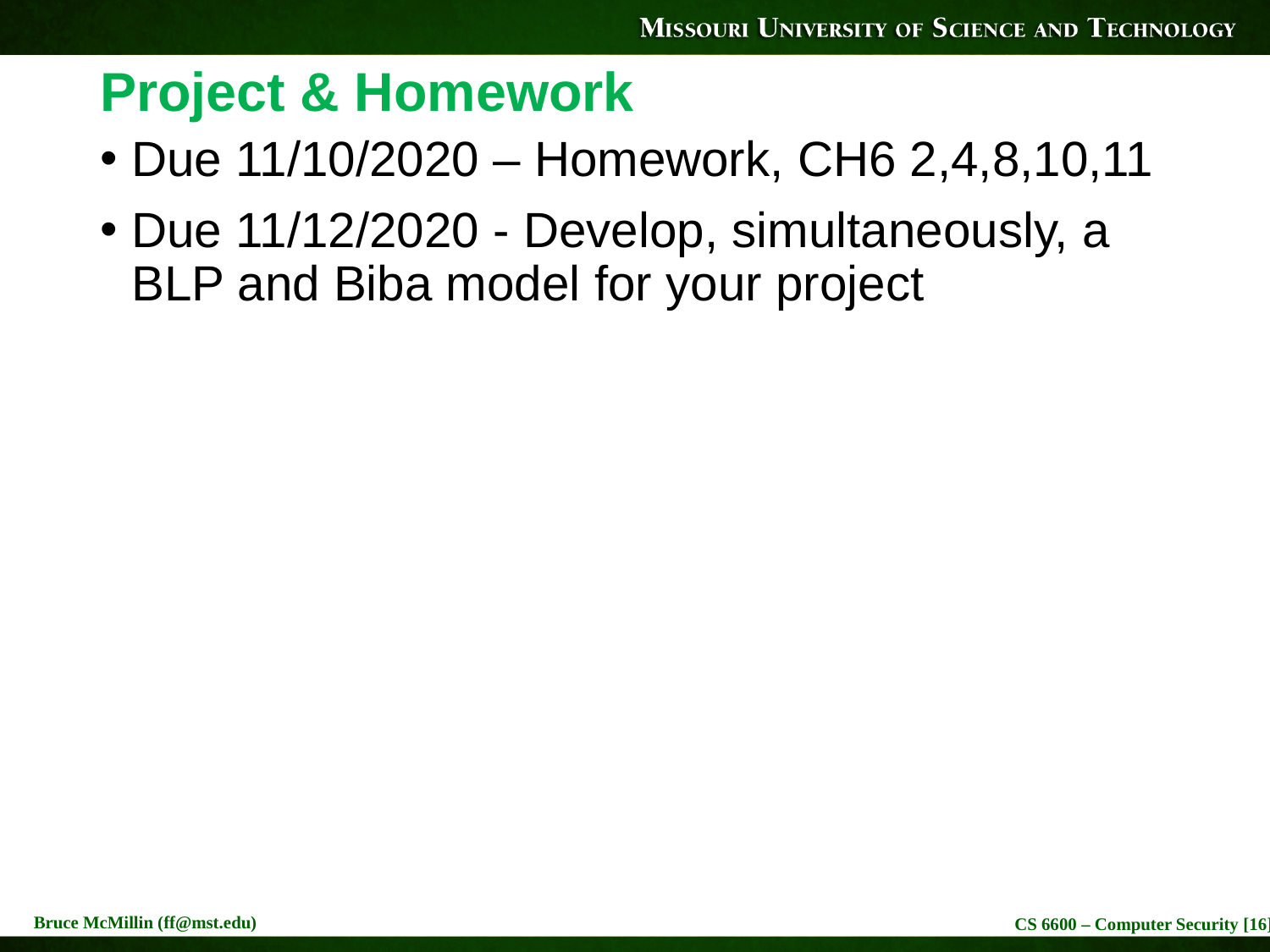

# Project & Homework
Due 11/10/2020 – Homework, CH6 2,4,8,10,11
Due 11/12/2020 - Develop, simultaneously, a BLP and Biba model for your project